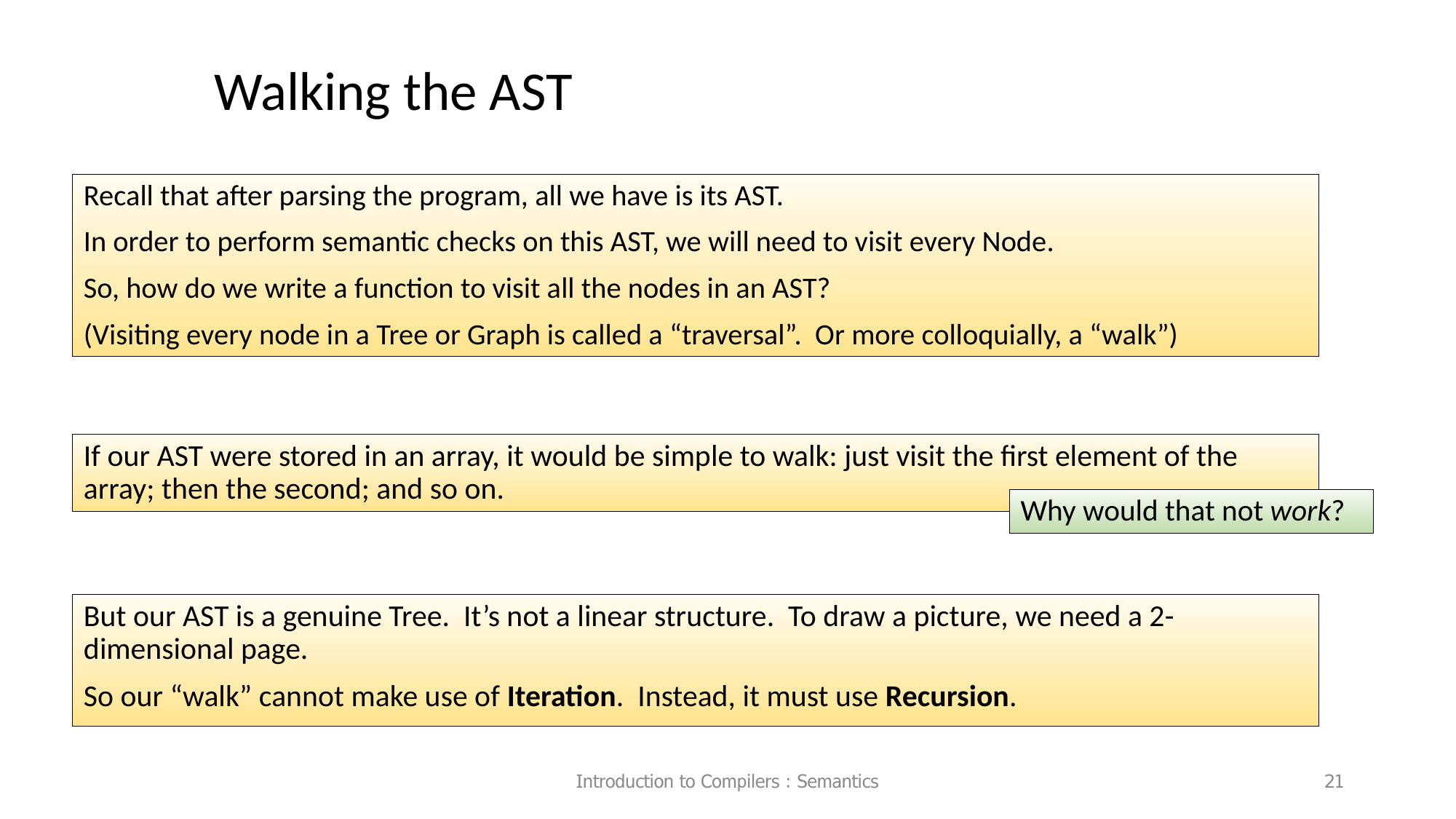

# Walking the AST
Recall that after parsing the program, all we have is its AST.
In order to perform semantic checks on this AST, we will need to visit every Node.
So, how do we write a function to visit all the nodes in an AST?
(Visiting every node in a Tree or Graph is called a “traversal”.  Or more colloquially, a “walk”)
If our AST were stored in an array, it would be simple to walk: just visit the first element of the array; then the second; and so on.

Why would that not work?
But our AST is a genuine Tree.  It’s not a linear structure.  To draw a picture, we need a 2-dimensional page.
So our “walk” cannot make use of Iteration.  Instead, it must use Recursion.
Introduction to Compilers : Semantics
21